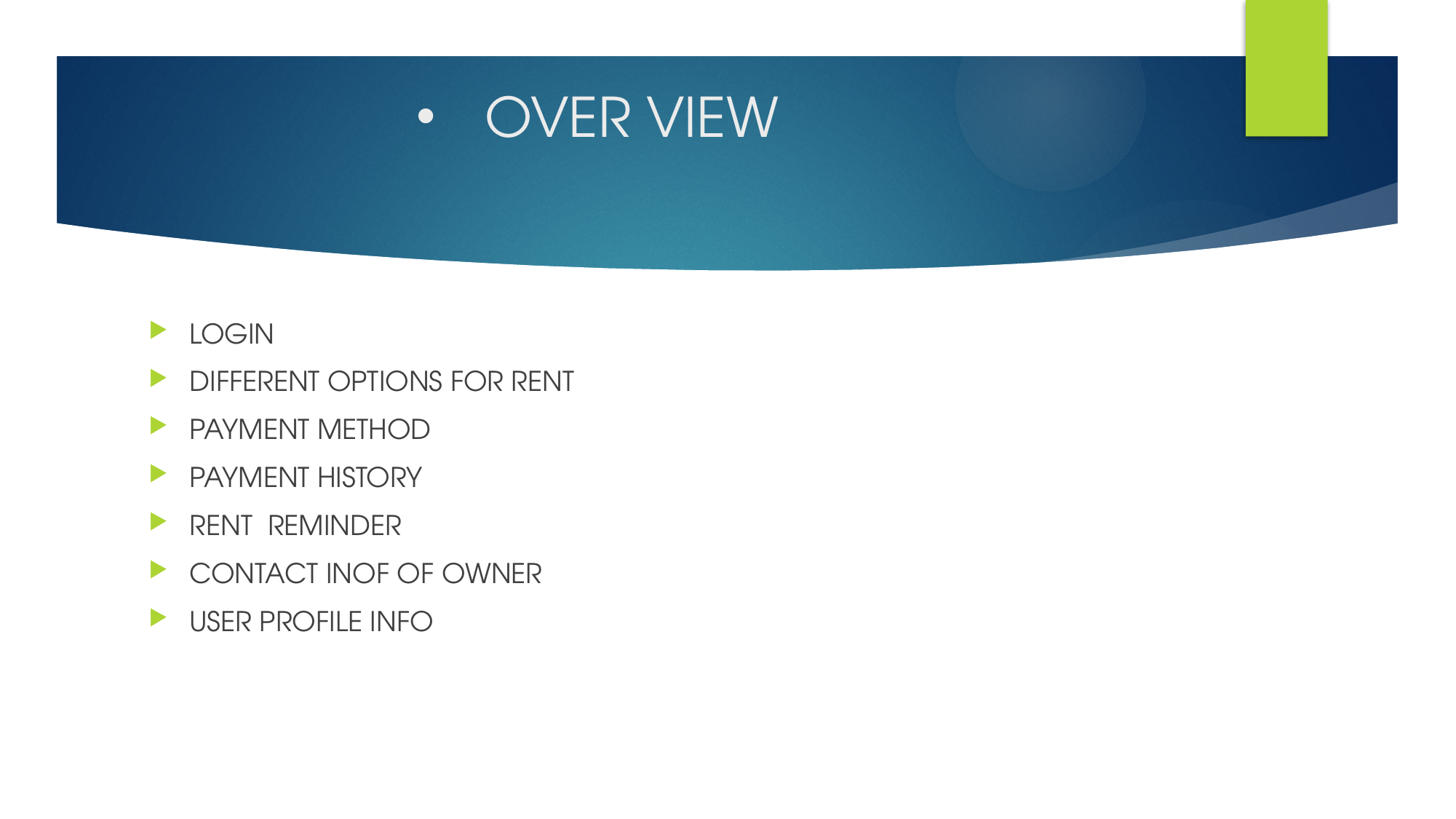

# OVER VIEW
LOGIN
DIFFERENT OPTIONS FOR RENT
PAYMENT METHOD
PAYMENT HISTORY
RENT  REMINDER
CONTACT INOF OF OWNER
USER PROFILE INFO